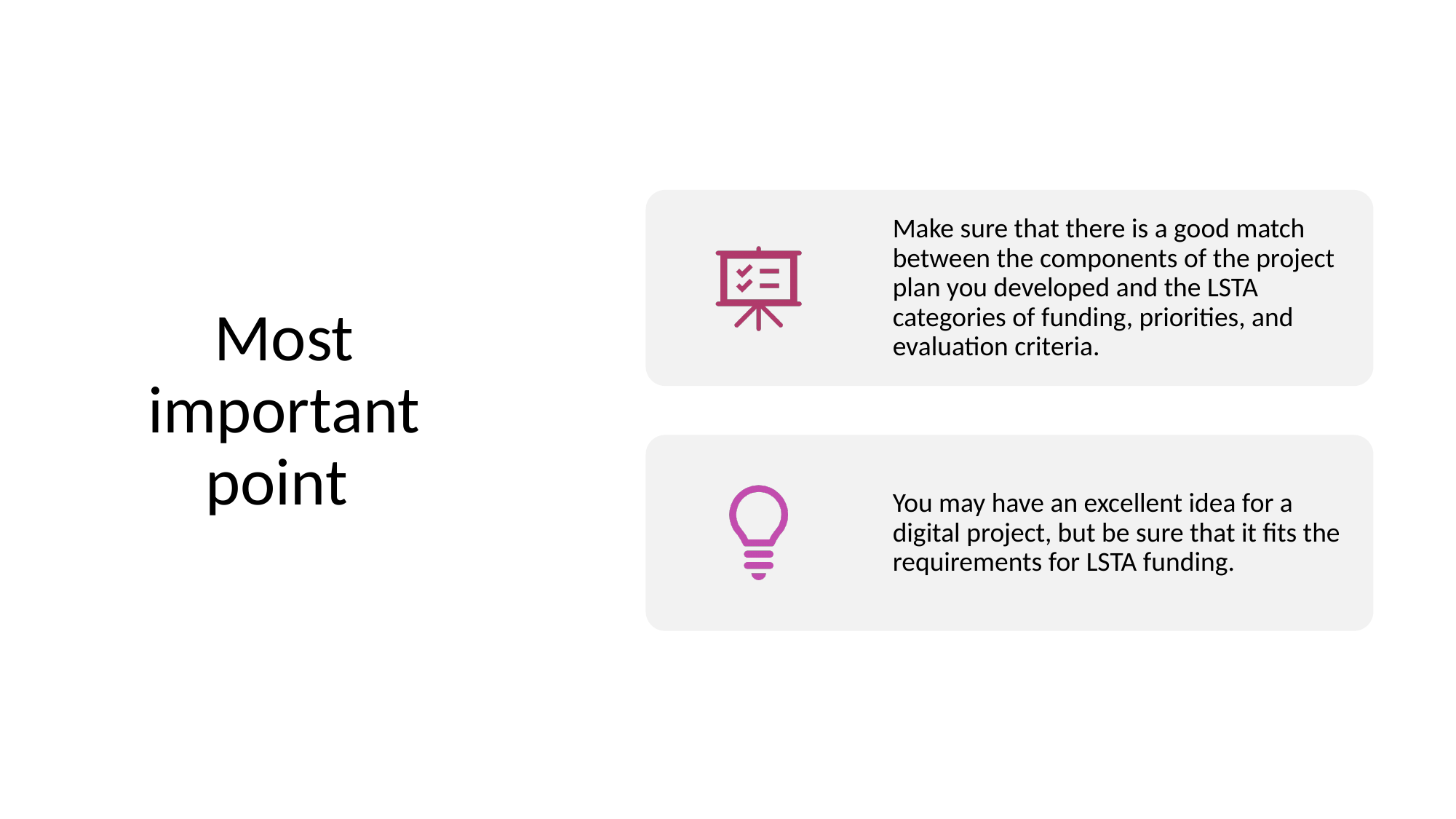

# Most important point
Make sure that there is a good match between the components of the project plan you developed and the LSTA categories of funding, priorities, and evaluation criteria.
You may have an excellent idea for a digital project, but be sure that it fits the requirements for LSTA funding.